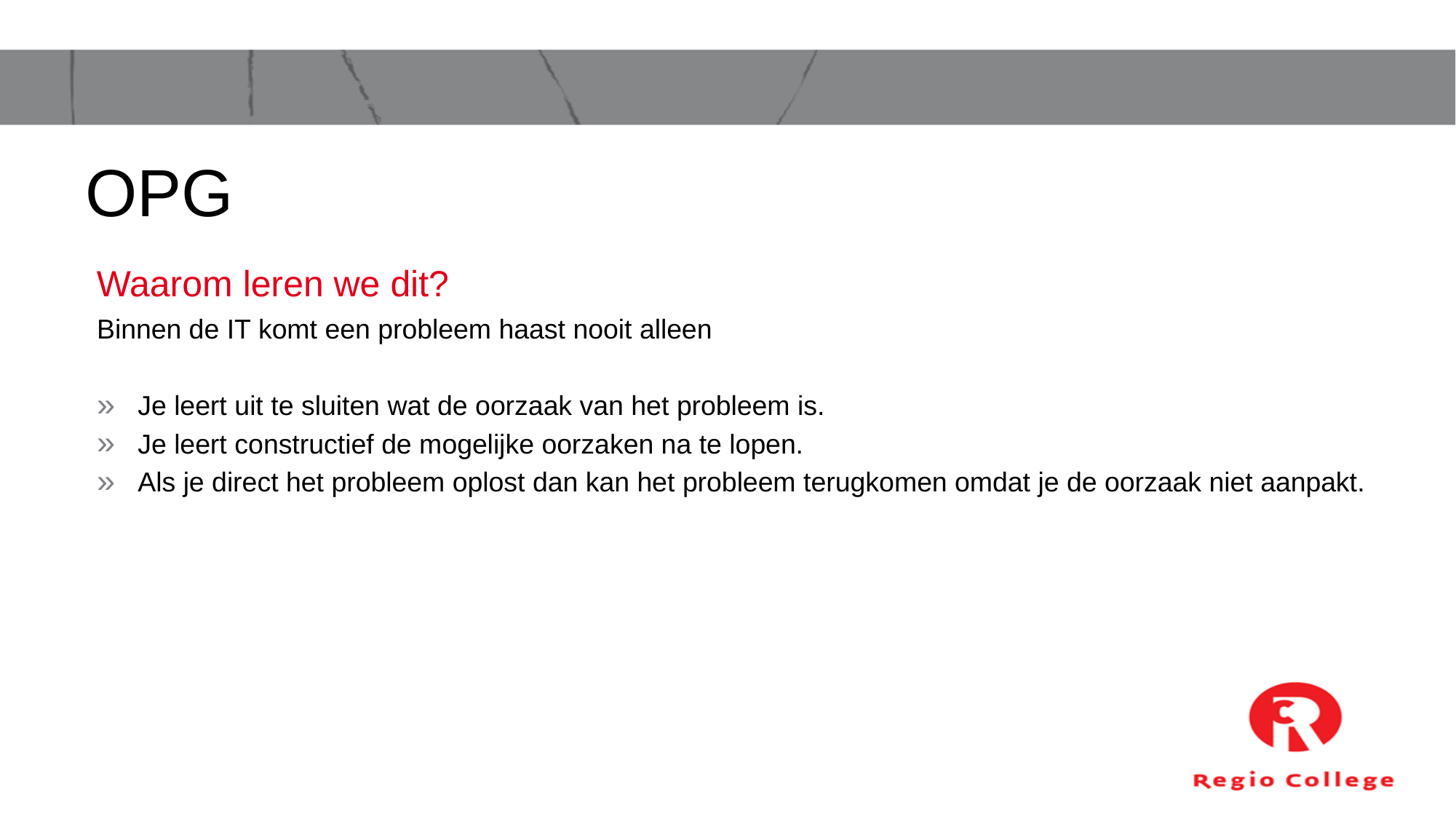

# OPG
Waarom leren we dit?
Binnen de IT komt een probleem haast nooit alleen

Je leert uit te sluiten wat de oorzaak van het probleem is.
Je leert constructief de mogelijke oorzaken na te lopen.
Als je direct het probleem oplost dan kan het probleem terugkomen omdat je de oorzaak niet aanpakt.